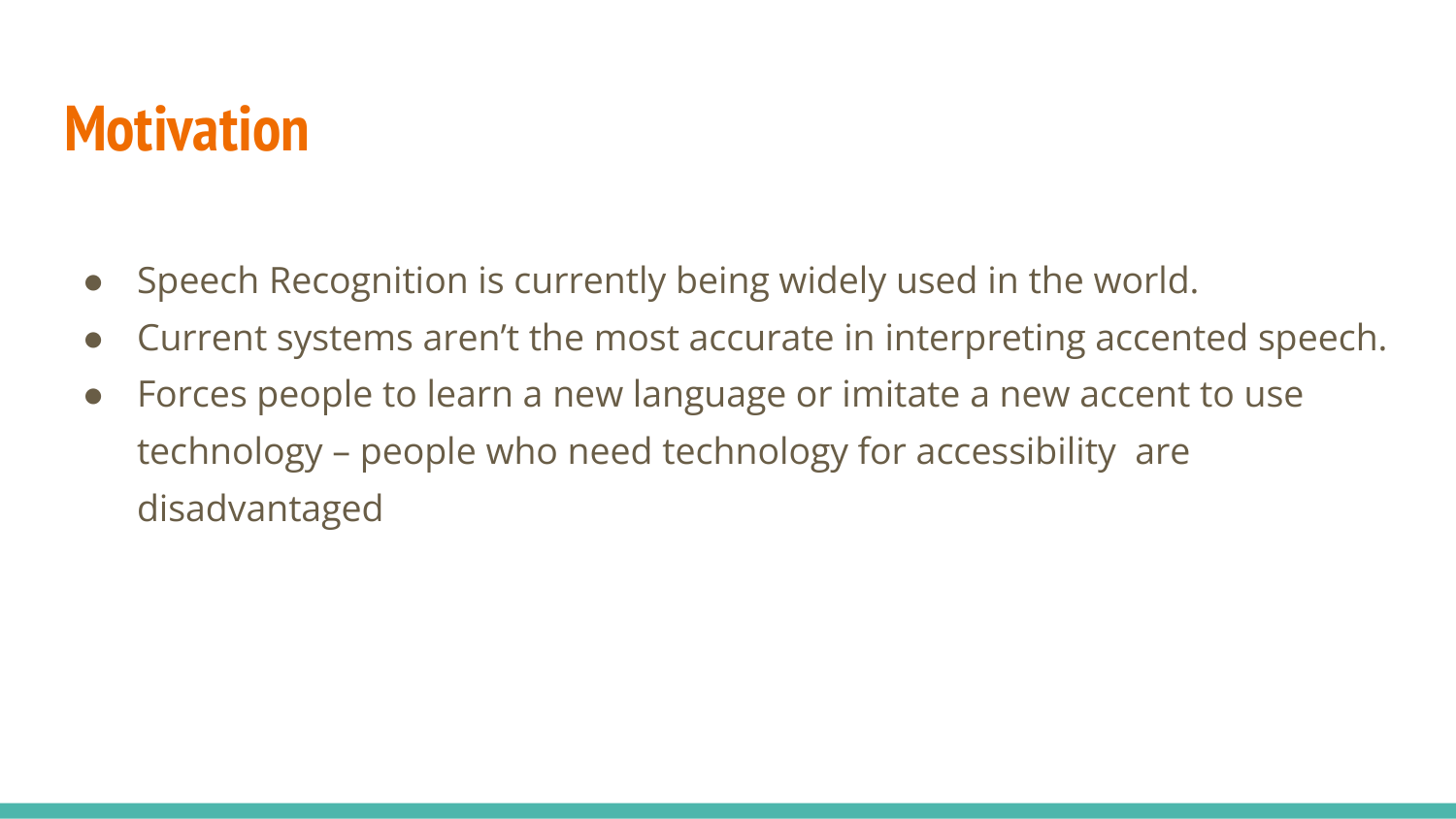

# Motivation
Speech Recognition is currently being widely used in the world.
Current systems aren’t the most accurate in interpreting accented speech.
Forces people to learn a new language or imitate a new accent to use technology – people who need technology for accessibility  are disadvantaged